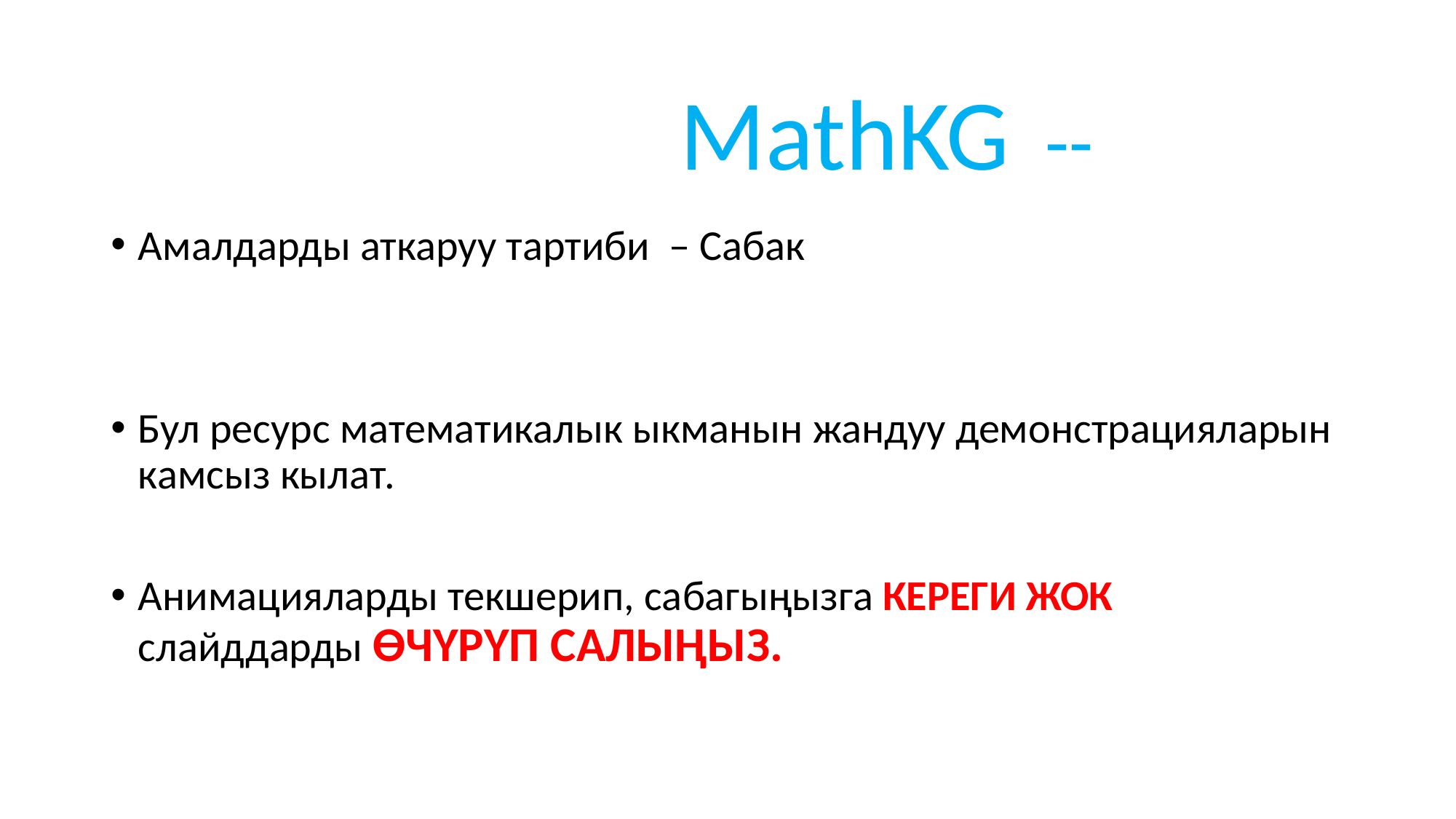

MathKG  --
Амалдарды аткаруу тартиби  – Сабак

Бул ресурс математикалык ыкманын жандуу демонстрацияларын камсыз кылат.

Анимацияларды текшерип, сабагыңызга КЕРЕГИ ЖОК слайддарды ӨЧҮРҮП САЛЫҢЫЗ.